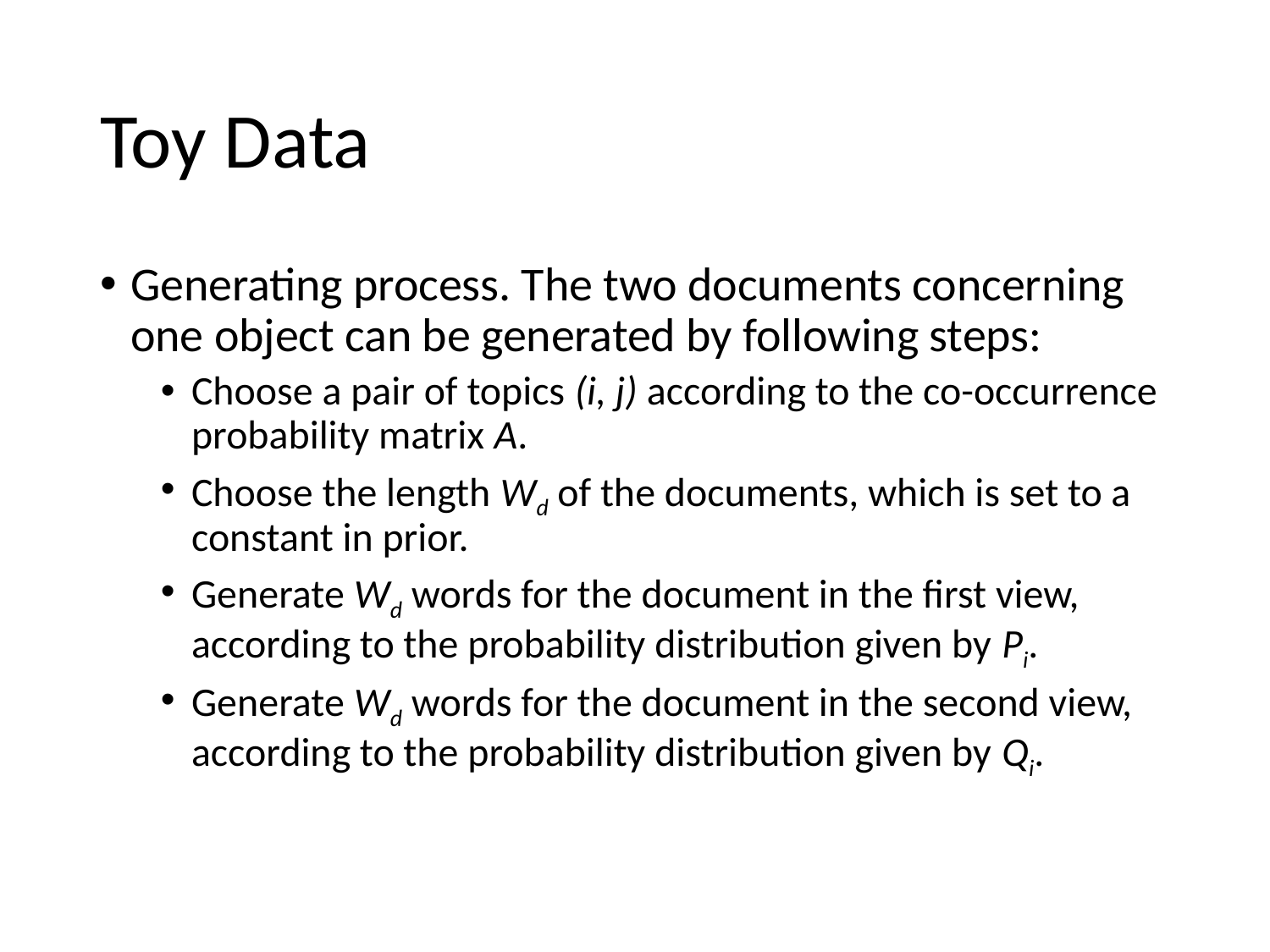

# Toy Data
Generating process. The two documents concerning one object can be generated by following steps:
Choose a pair of topics (i, j) according to the co-occurrence probability matrix A.
Choose the length Wd of the documents, which is set to a constant in prior.
Generate Wd words for the document in the first view, according to the probability distribution given by Pi.
Generate Wd words for the document in the second view, according to the probability distribution given by Qi.